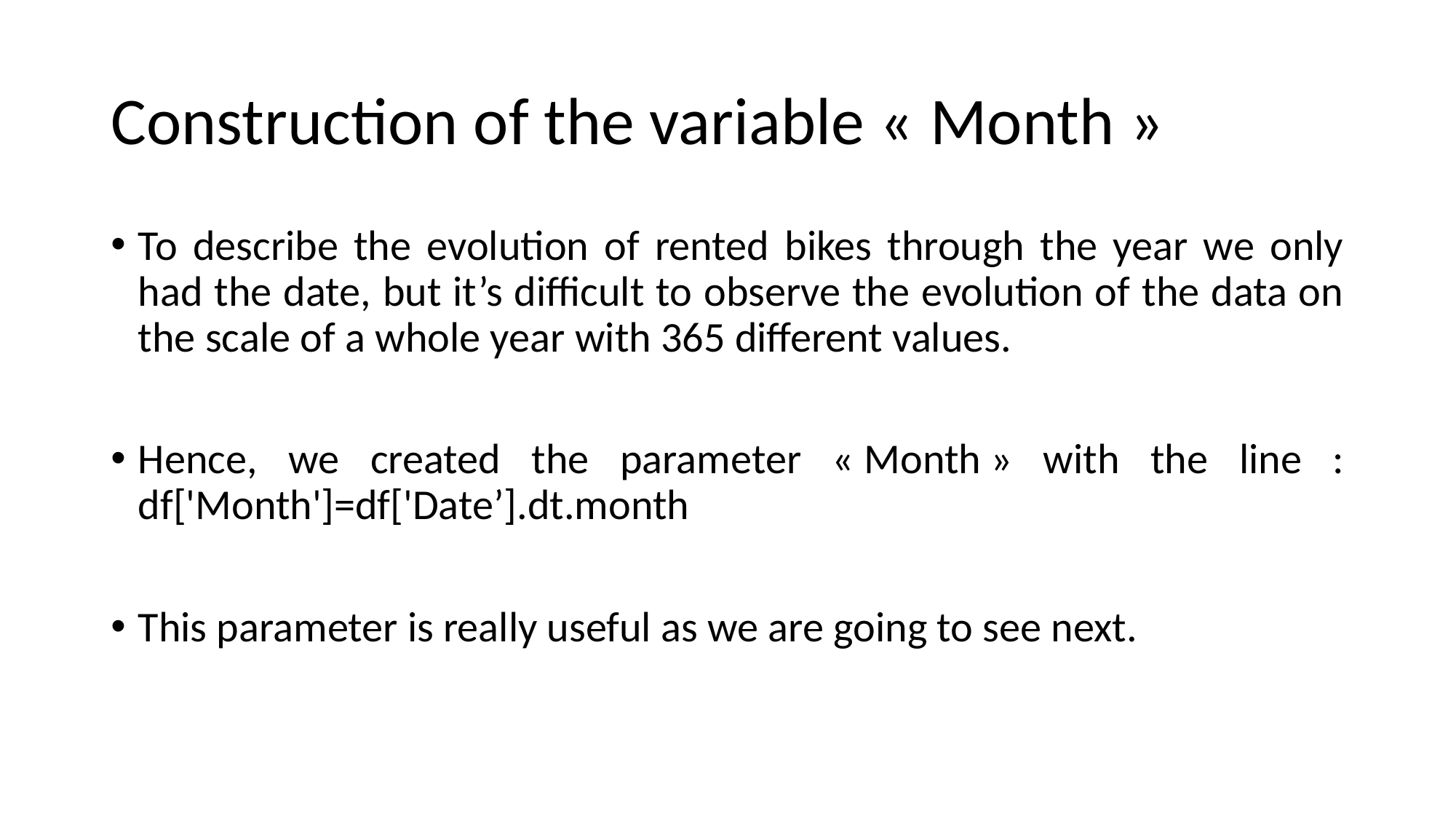

# Construction of the variable « Month »
To describe the evolution of rented bikes through the year we only had the date, but it’s difficult to observe the evolution of the data on the scale of a whole year with 365 different values.

Hence, we created the parameter « Month » with the line : df['Month']=df['Date’].dt.month

This parameter is really useful as we are going to see next.